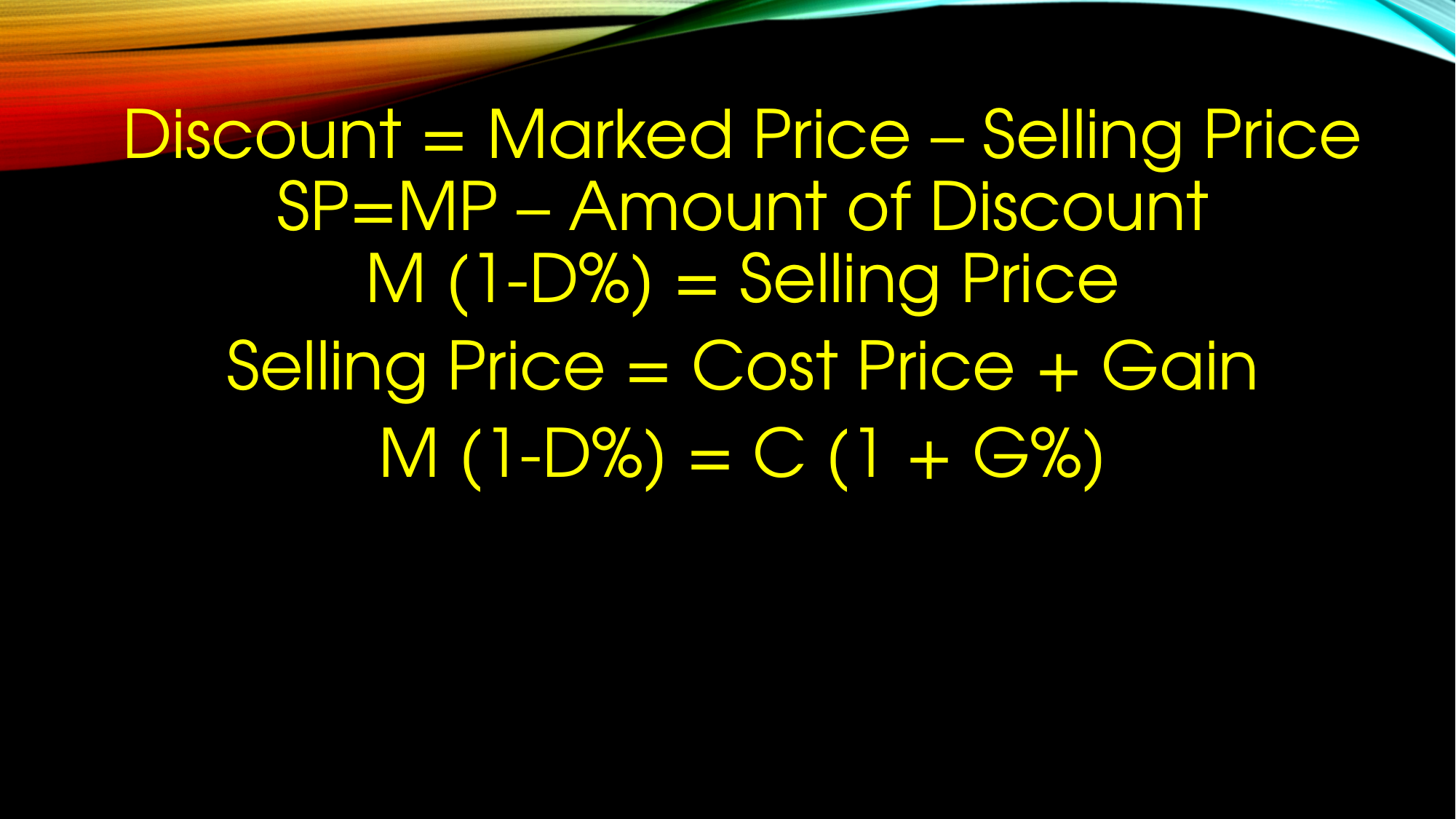

Discount = Marked Price – Selling Price
SP=MP – Amount of Discount
M (1-D%) = Selling Price
Selling Price = Cost Price + Gain
M (1-D%) = C (1 + G%)